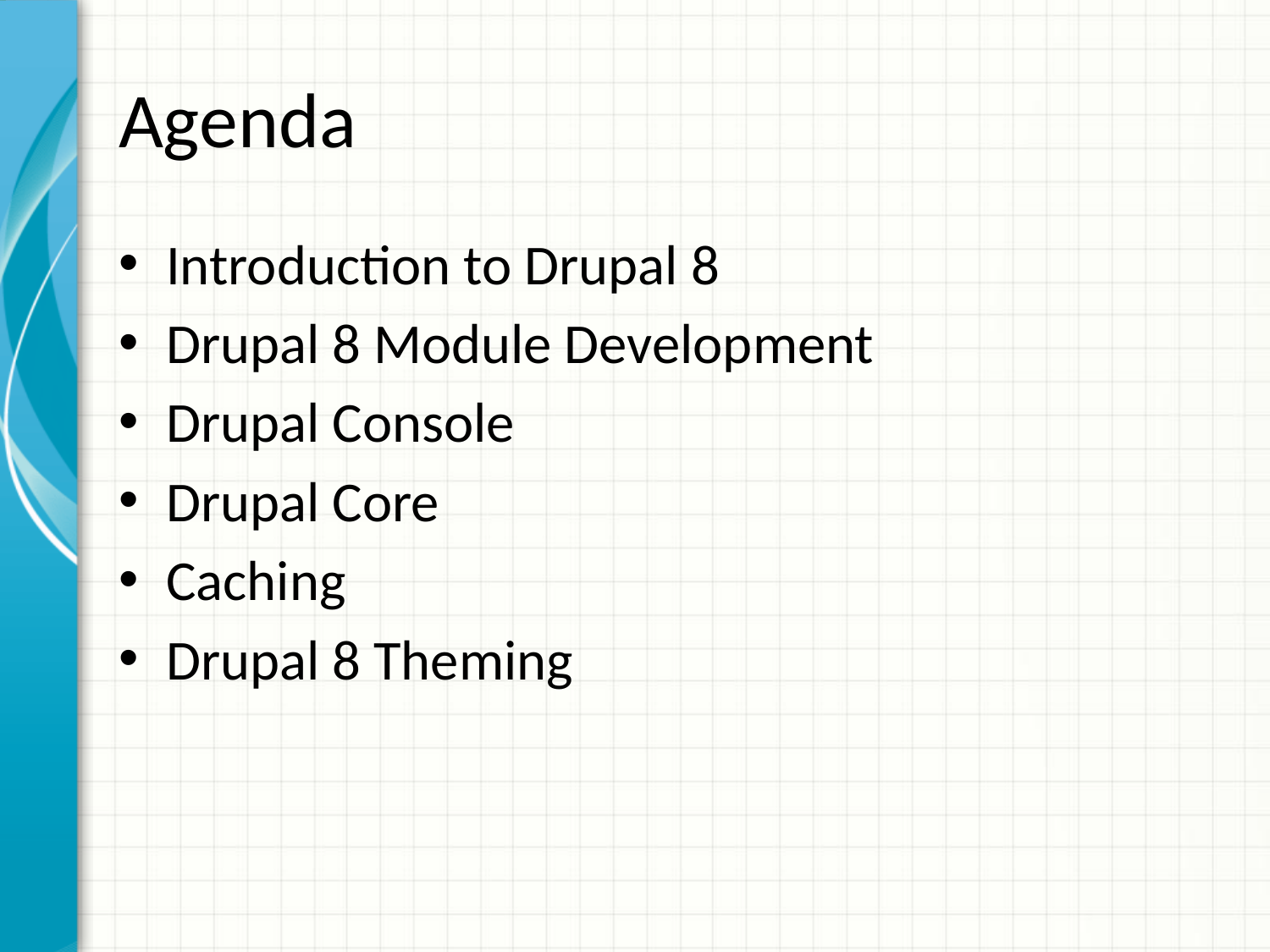

# Agenda
Introduction to Drupal 8
Drupal 8 Module Development
Drupal Console
Drupal Core
Caching
Drupal 8 Theming